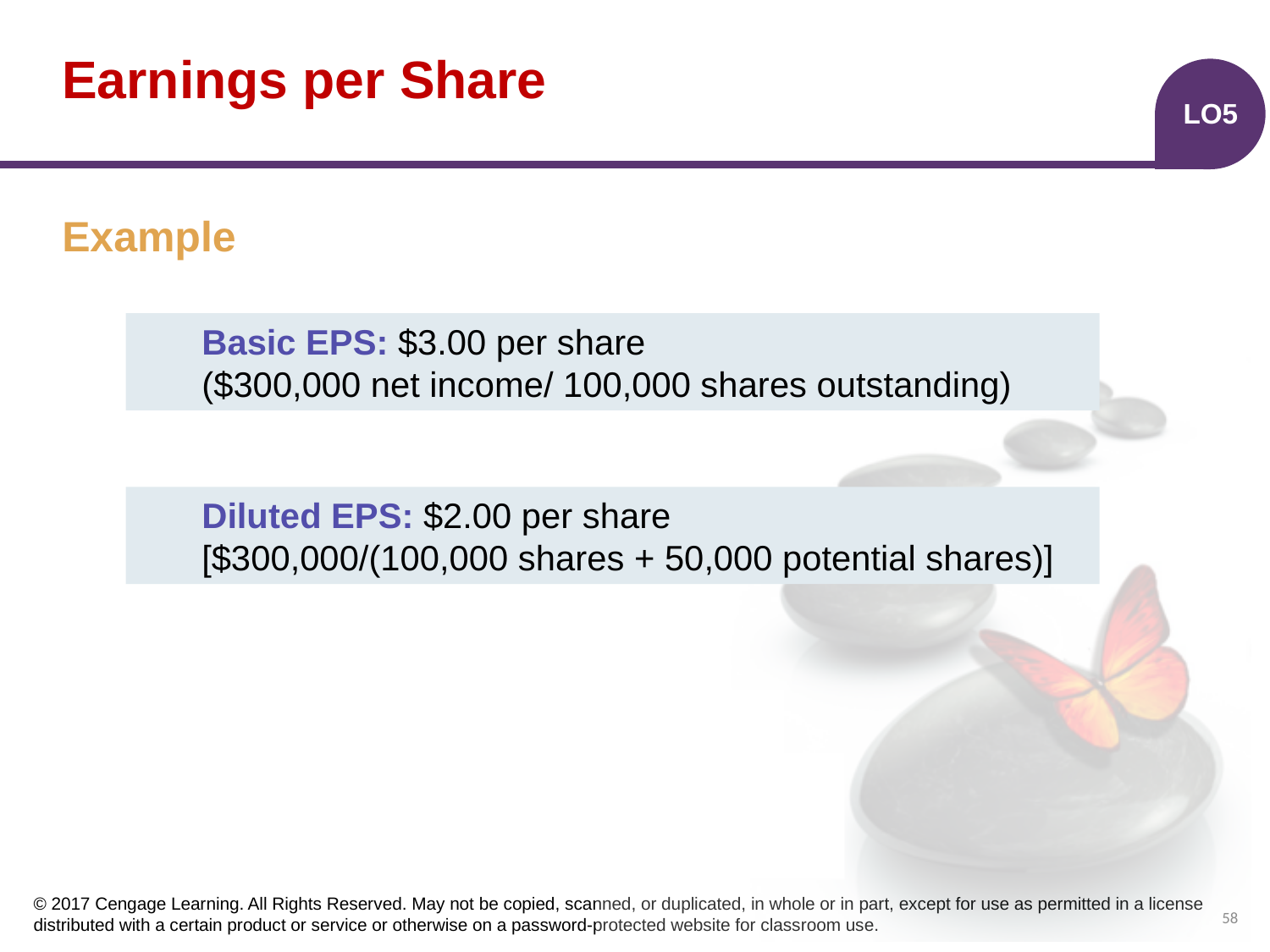

# Earnings per Share
LO5
Example
Basic EPS: $3.00 per share
($300,000 net income/ 100,000 shares outstanding)
Diluted EPS: $2.00 per share
[$300,000/(100,000 shares + 50,000 potential shares)]

58